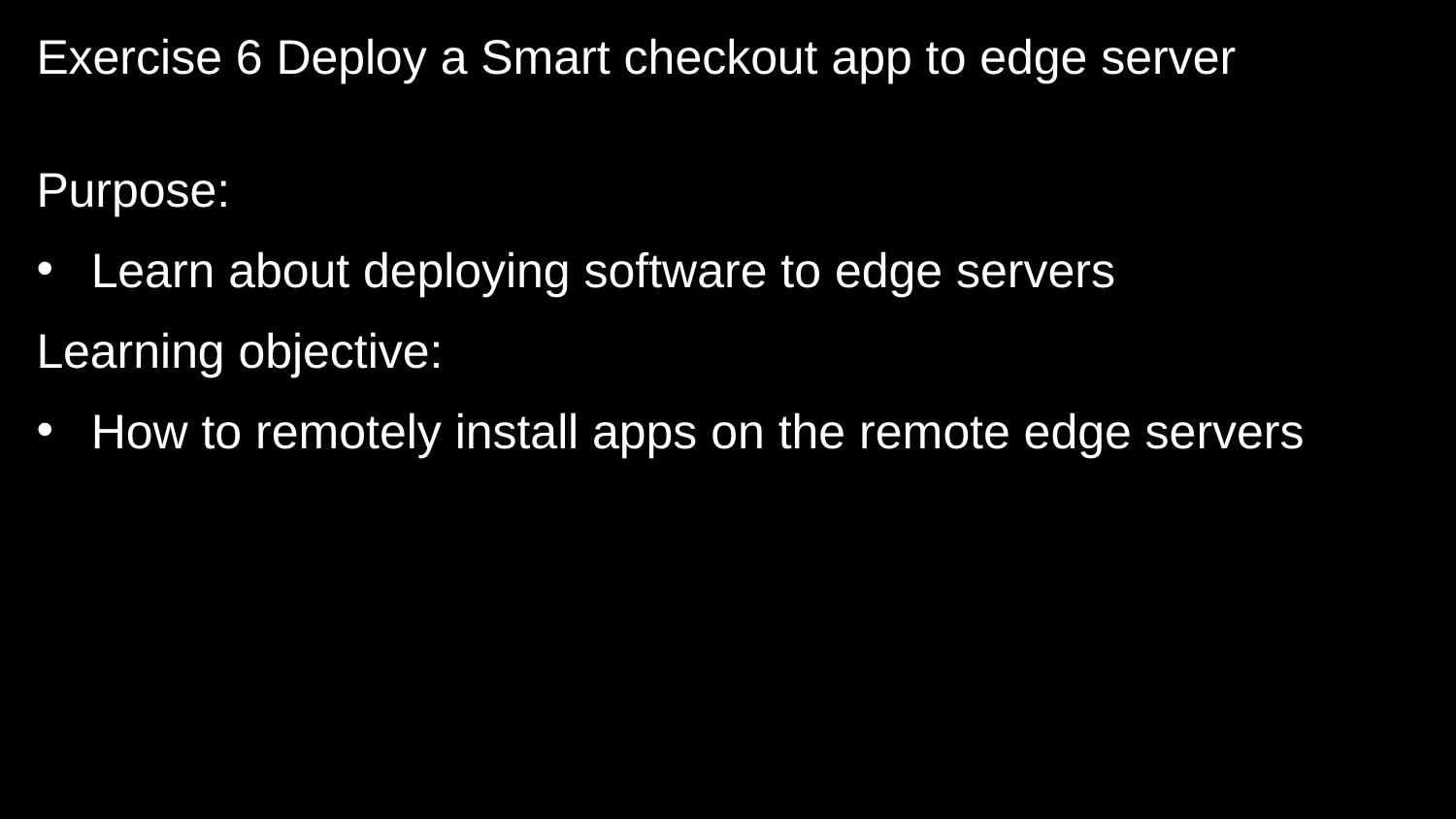

# Exercise 6 Deploy a Smart checkout app to edge server
Purpose:
Learn about deploying software to edge servers
Learning objective:
How to remotely install apps on the remote edge servers